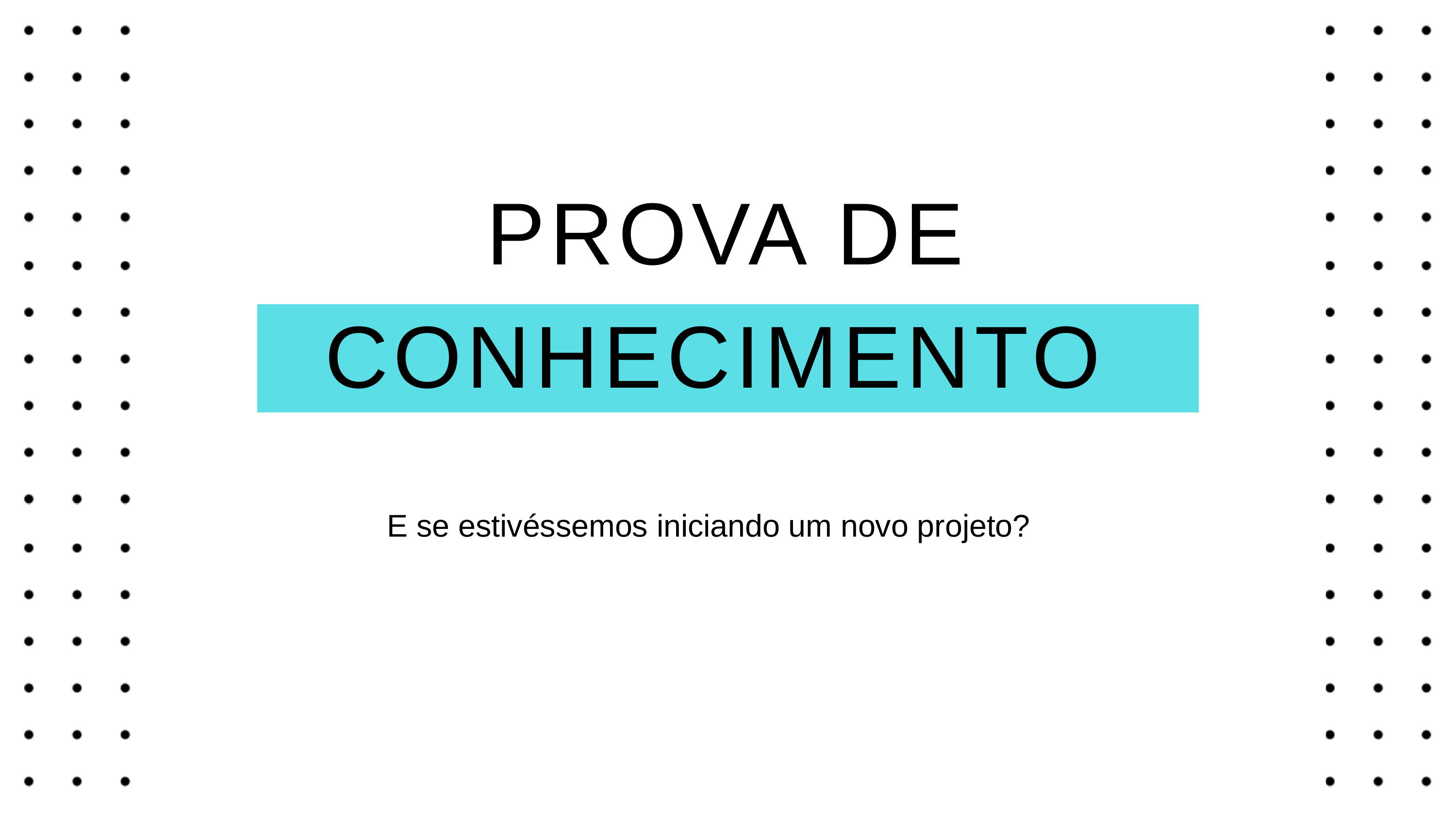

PROVA DE CONHECIMENTO

E se estivéssemos iniciando um novo projeto?